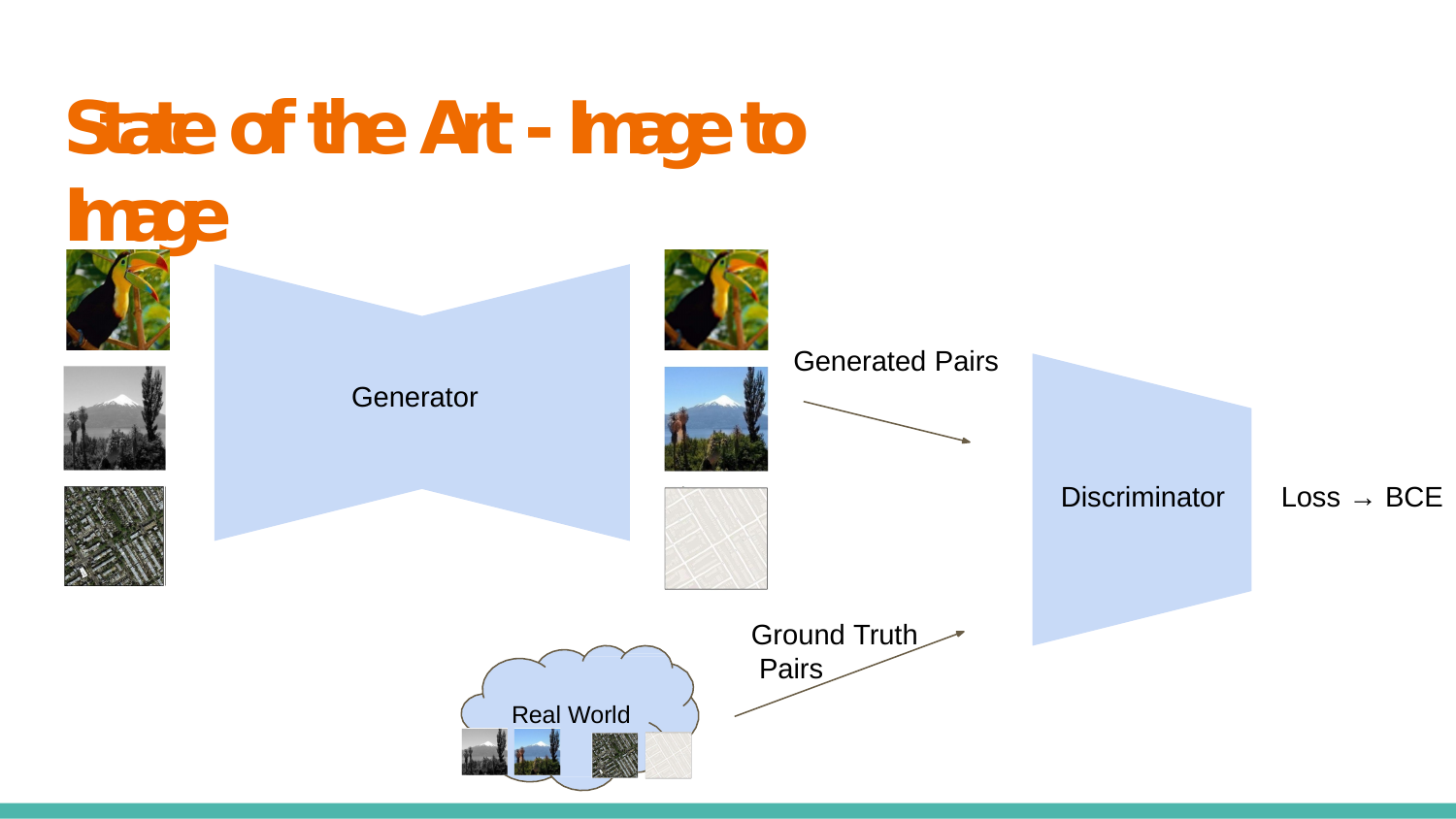

# State of the Art - Image to Image

Generated Pairs

Generator

Loss → BCE
Discriminator

Ground Truth  Pairs
Real World